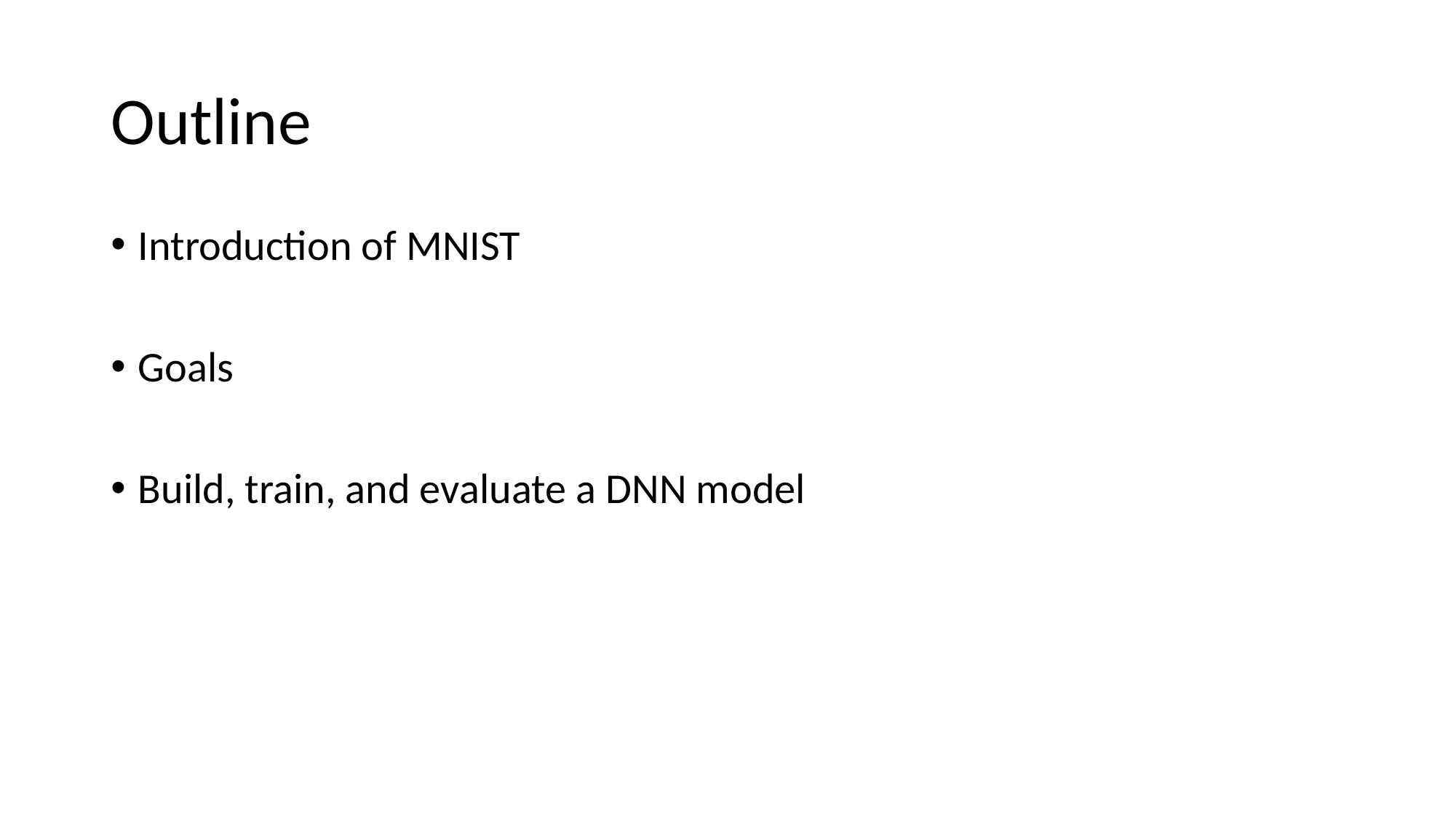

# Outline
Introduction of MNIST

Goals

Build, train, and evaluate a DNN model